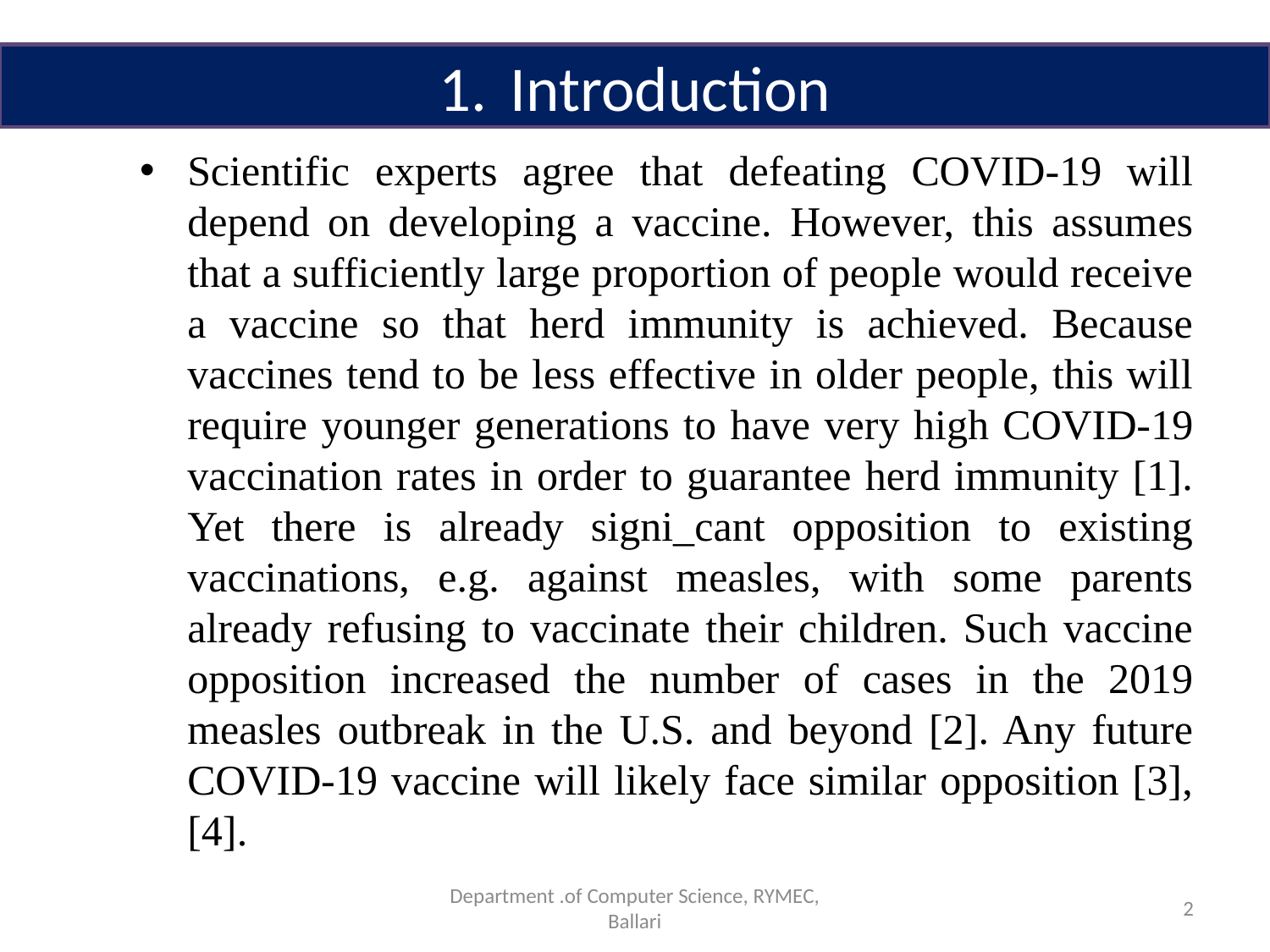

Introduction
Scientific experts agree that defeating COVID-19 will depend on developing a vaccine. However, this assumes that a sufficiently large proportion of people would receive a vaccine so that herd immunity is achieved. Because vaccines tend to be less effective in older people, this will require younger generations to have very high COVID-19 vaccination rates in order to guarantee herd immunity [1]. Yet there is already signi_cant opposition to existing vaccinations, e.g. against measles, with some parents already refusing to vaccinate their children. Such vaccine opposition increased the number of cases in the 2019 measles outbreak in the U.S. and beyond [2]. Any future COVID-19 vaccine will likely face similar opposition [3], [4].
Department .of Computer Science, RYMEC, Ballari
2